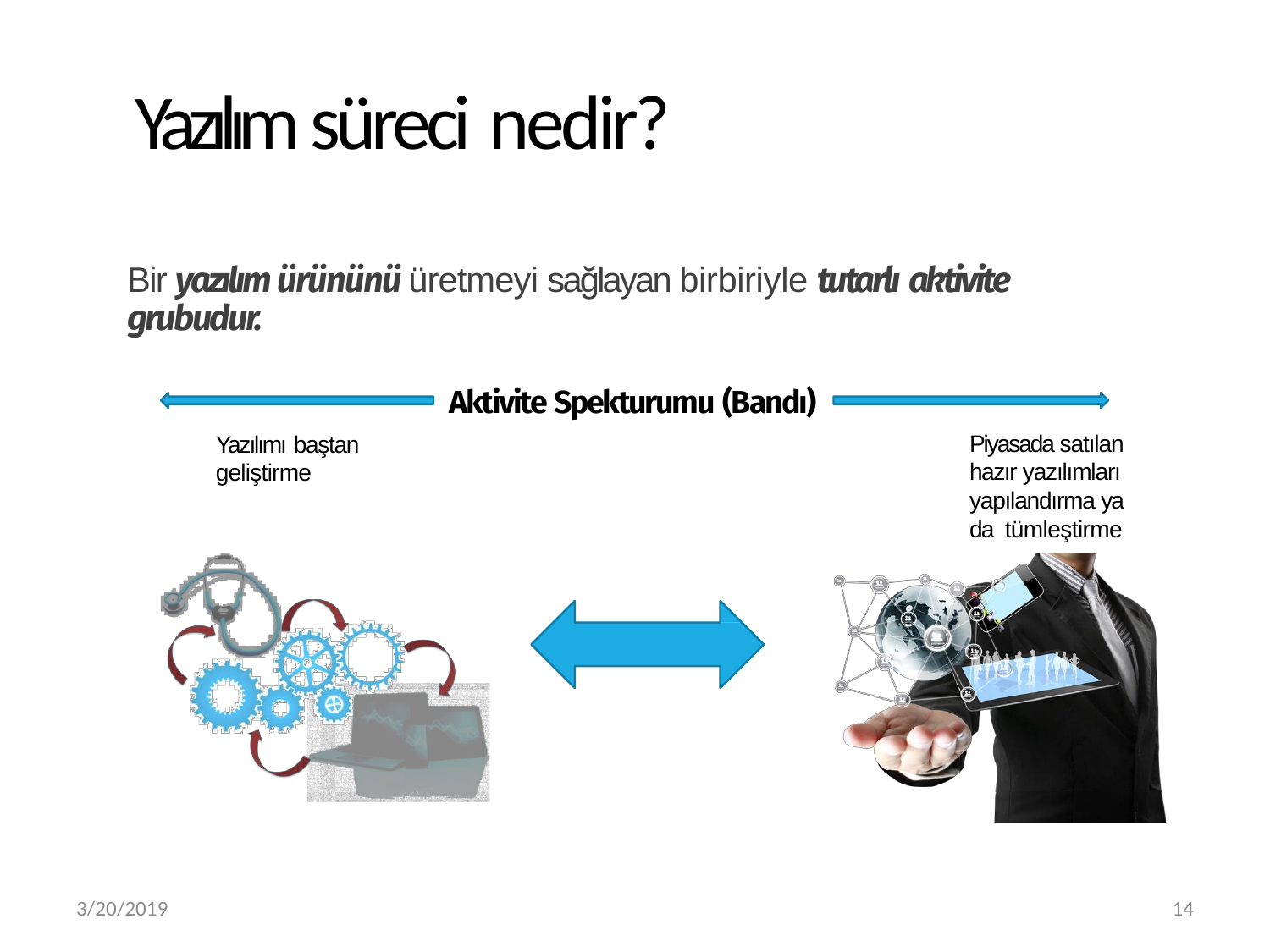

# Yazılım süreci nedir?
Bir yazılım ürününü üretmeyi sağlayan birbiriyle tutarlı aktivite  grubudur.

Aktivite Spekturumu (Bandı)

Piyasada satılan  hazır yazılımları  yapılandırma ya da  tümleştirme
Yazılımı baştan
geliştirme

3/20/2019
14